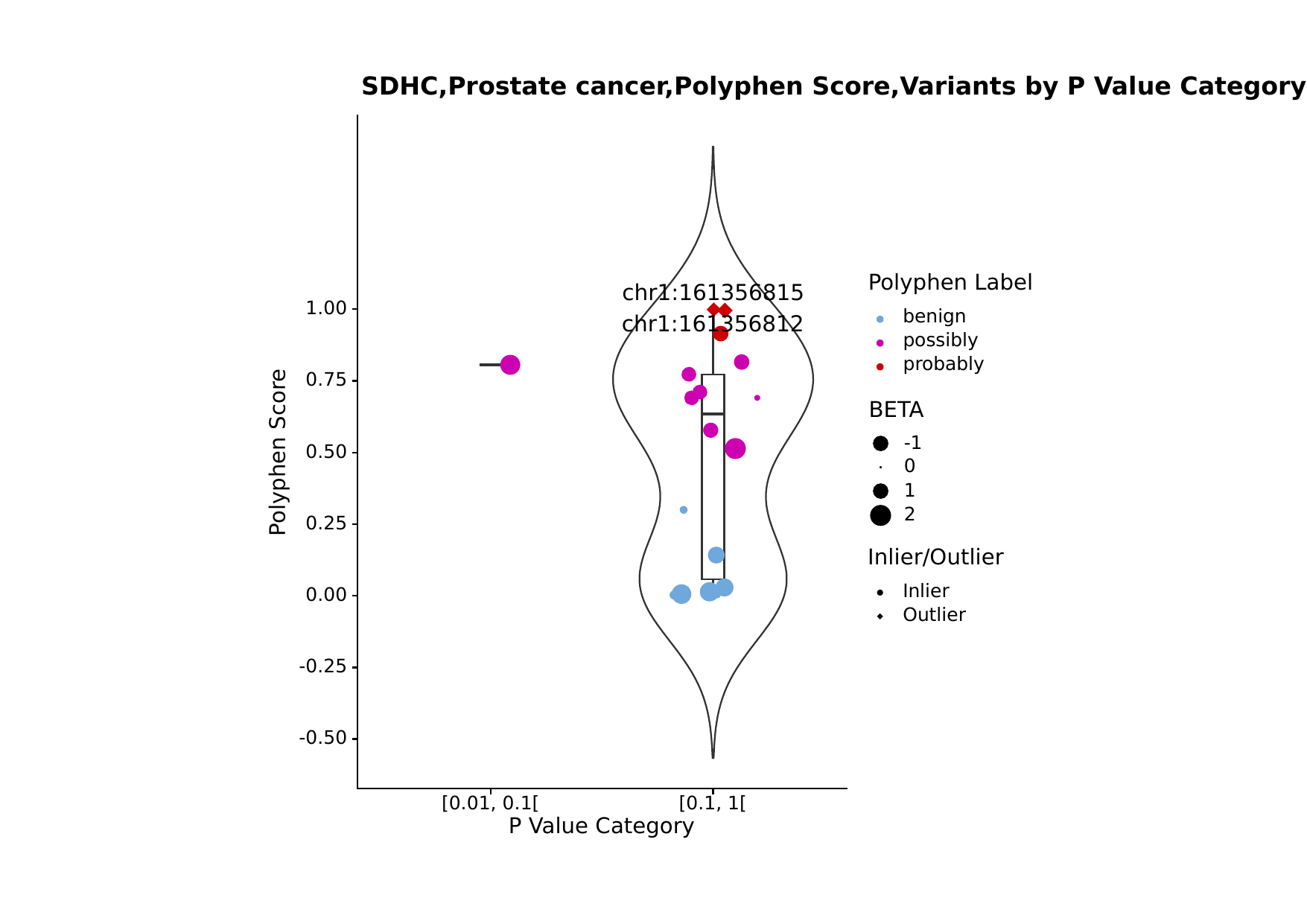

SDHC,Prostate cancer,Polyphen Score,Variants by P Value Category

Polyphen Label
chr1:161356815
1.00

benign

chr1:161356812

possibly

probably

0.75

BETA

-1

Polyphen Score
0.50

0

1

2
0.25

Inlier/Outlier

Inlier
0.00

Outlier

-0.25

-0.50

[0.01, 0.1[
[0.1, 1[
P Value Category